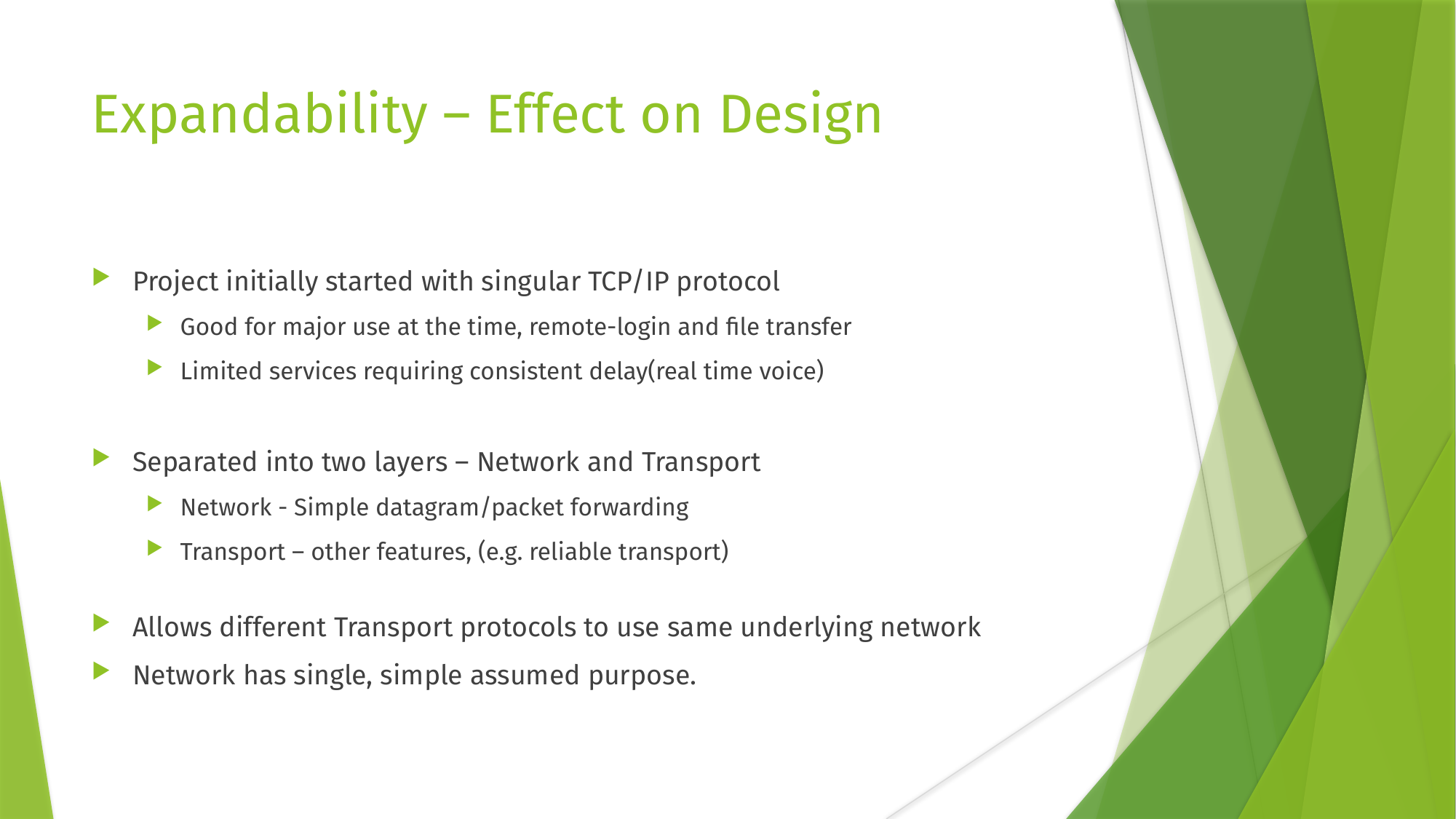

Expandability – Effect on Design
Project initially started with singular TCP/IP protocol
Good for major use at the time, remote-login and file transfer
Limited services requiring consistent delay(real time voice)

Separated into two layers – Network and Transport
Network - Simple datagram/packet forwarding
Transport – other features, (e.g. reliable transport)

Allows different Transport protocols to use same underlying network
Network has single, simple assumed purpose.